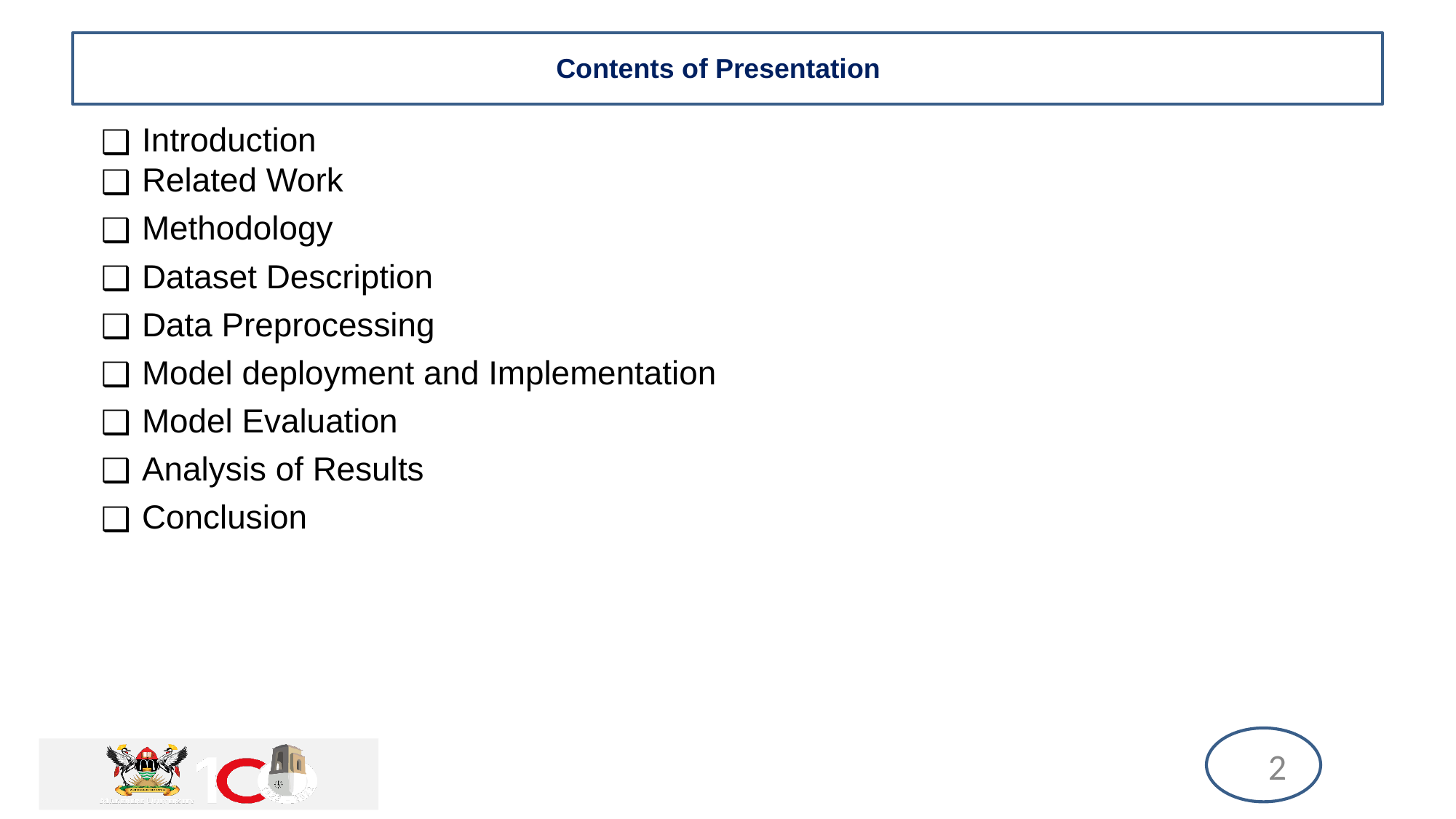

# Contents of Presentation
Introduction
Related Work
Methodology
Dataset Description
Data Preprocessing
Model deployment and Implementation
Model Evaluation
Analysis of Results
Conclusion